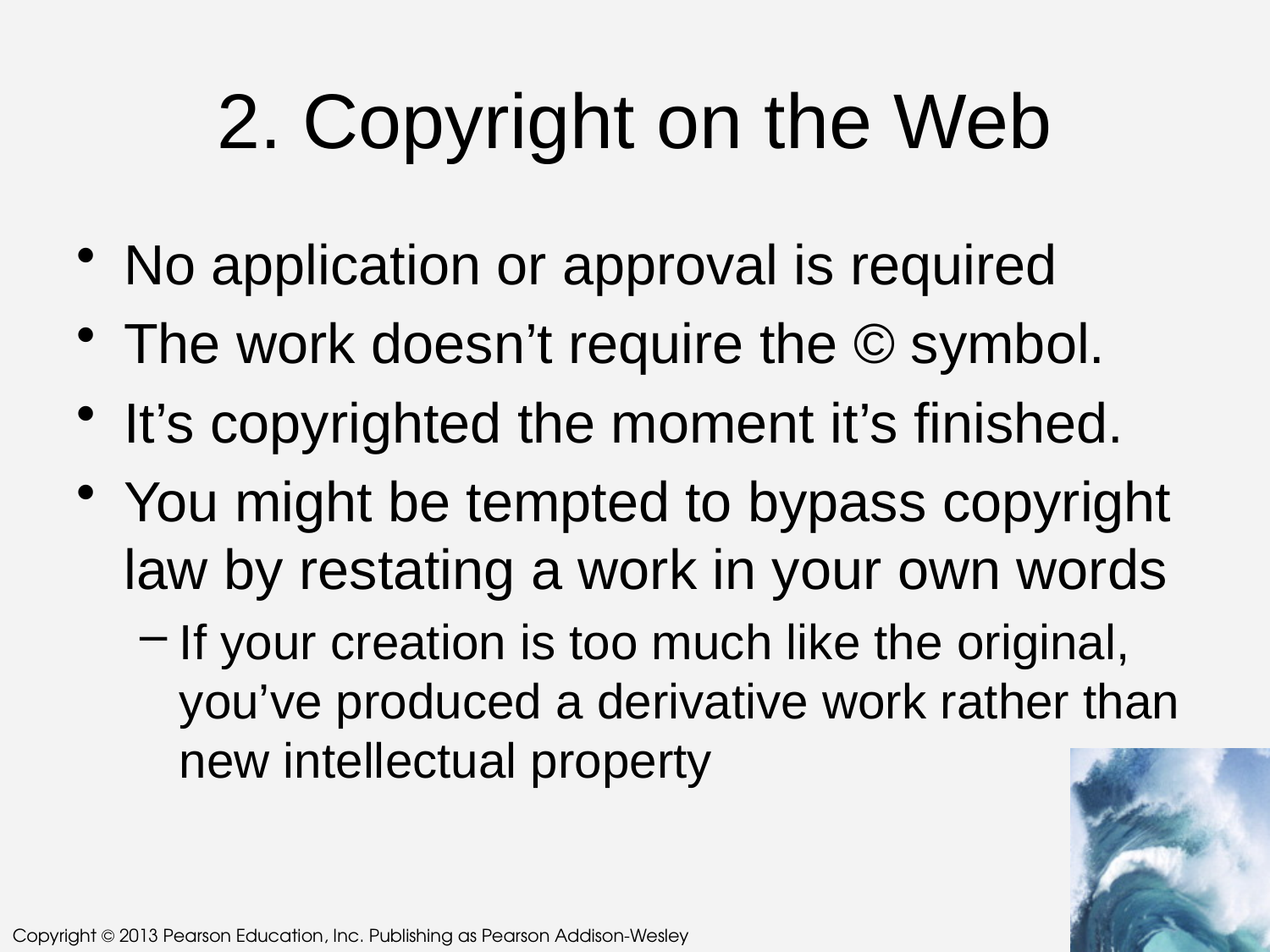

# 2. Copyright on the Web
No application or approval is required
The work doesn’t require the © symbol.
It’s copyrighted the moment it’s finished.
You might be tempted to bypass copyright law by restating a work in your own words
If your creation is too much like the original, you’ve produced a derivative work rather than new intellectual property